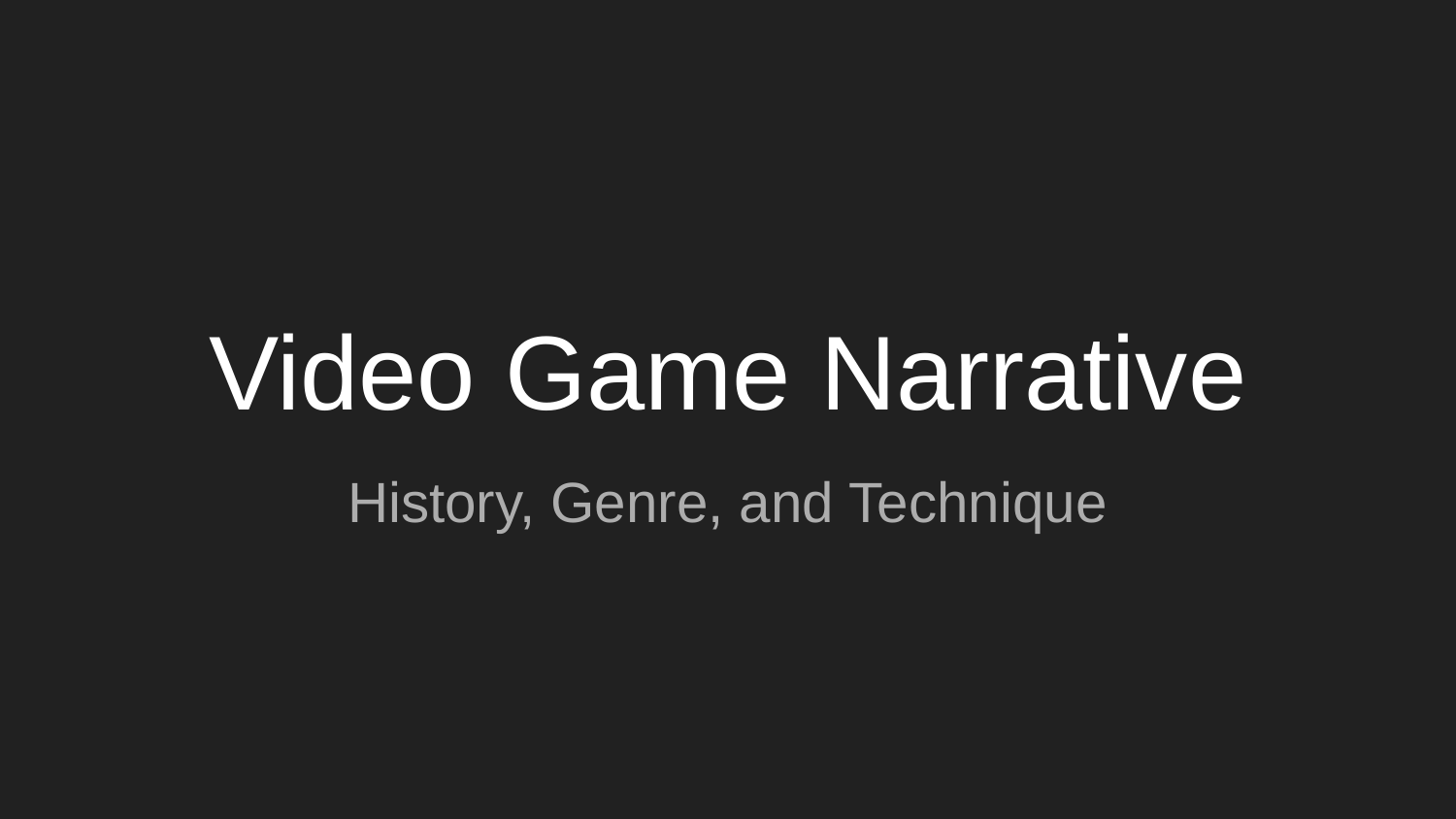

# Video Game Narrative
History, Genre, and Technique